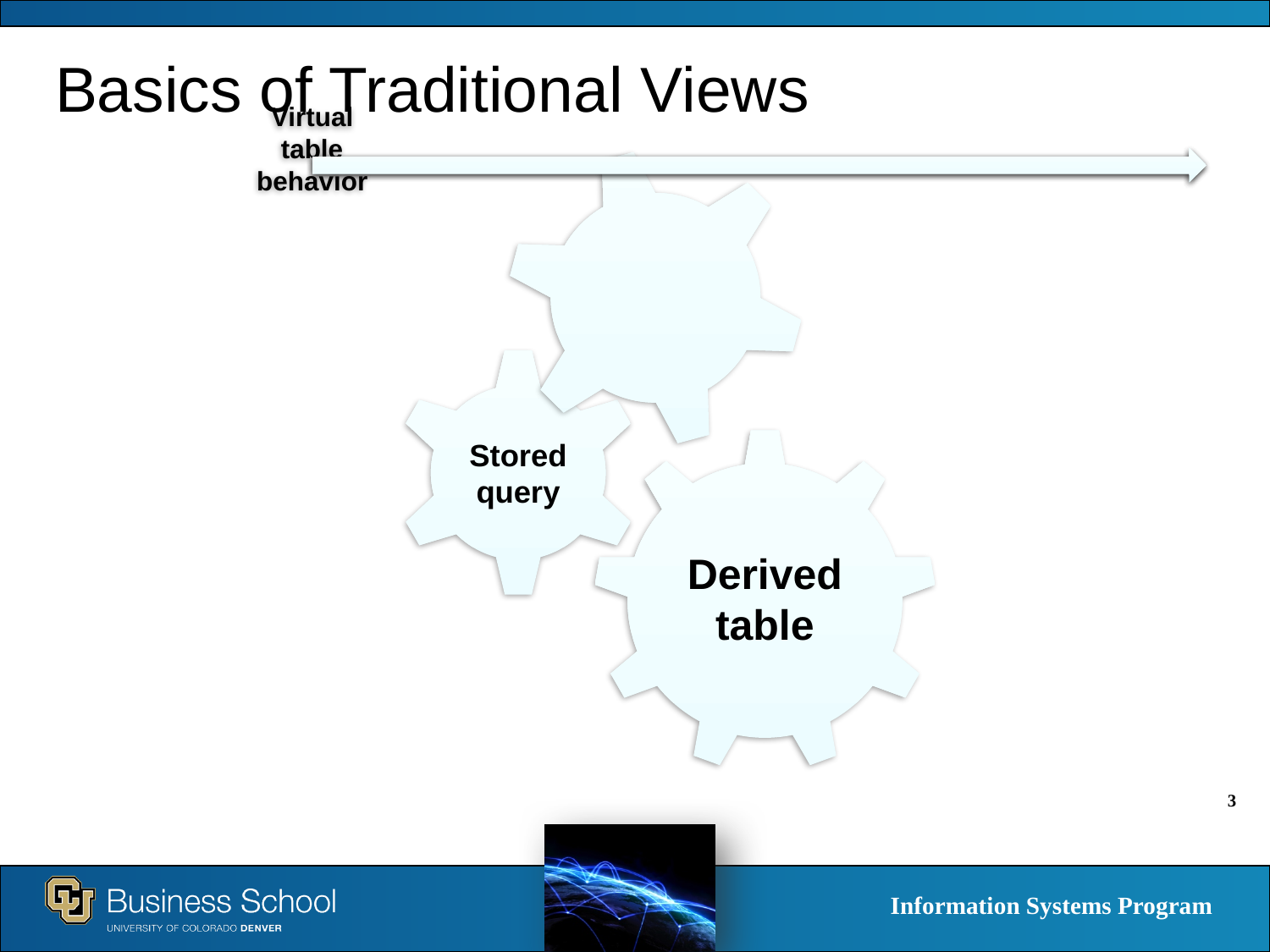

# Basics of Traditional Views
Derived table
Stored query
Virtual table behavior